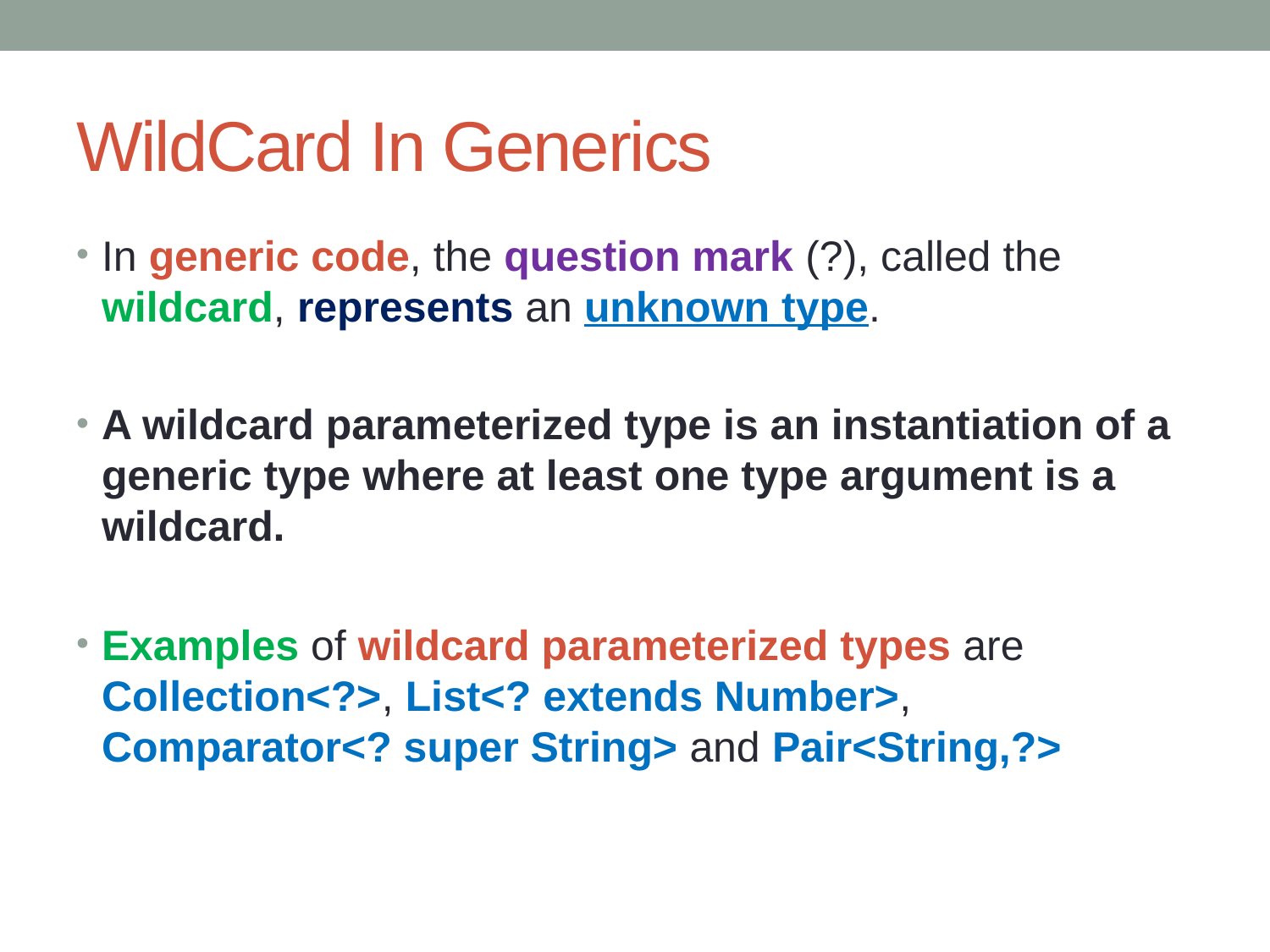

# WildCard In Generics
In generic code, the question mark (?), called the wildcard, represents an unknown type.

A wildcard parameterized type is an instantiation of a generic type where at least one type argument is a wildcard.

Examples of wildcard parameterized types are Collection<?>, List<? extends Number>, Comparator<? super String> and Pair<String,?>